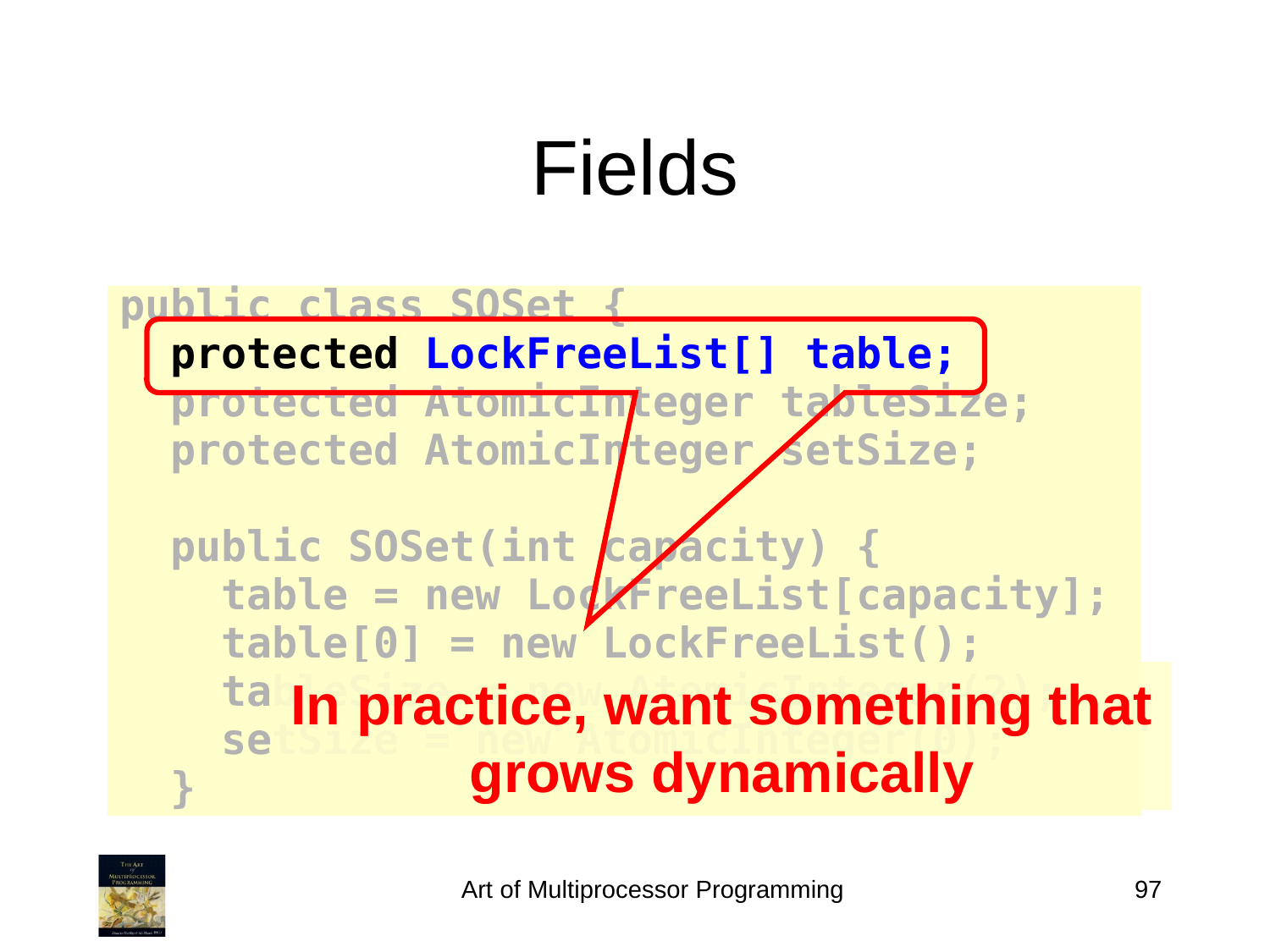

Fields
public class SOSet {
  protected LockFreeList[] table;
  protected AtomicInteger tableSize;
  protected AtomicInteger setSize;

  public SOSet(int capacity) {
    table = new LockFreeList[capacity];
    table[0] = new LockFreeList();
    tableSize = new AtomicInteger(2);
    setSize = new AtomicInteger(0);
  }

In practice, want something that grows dynamically
Art of Multiprocessor Programming
97